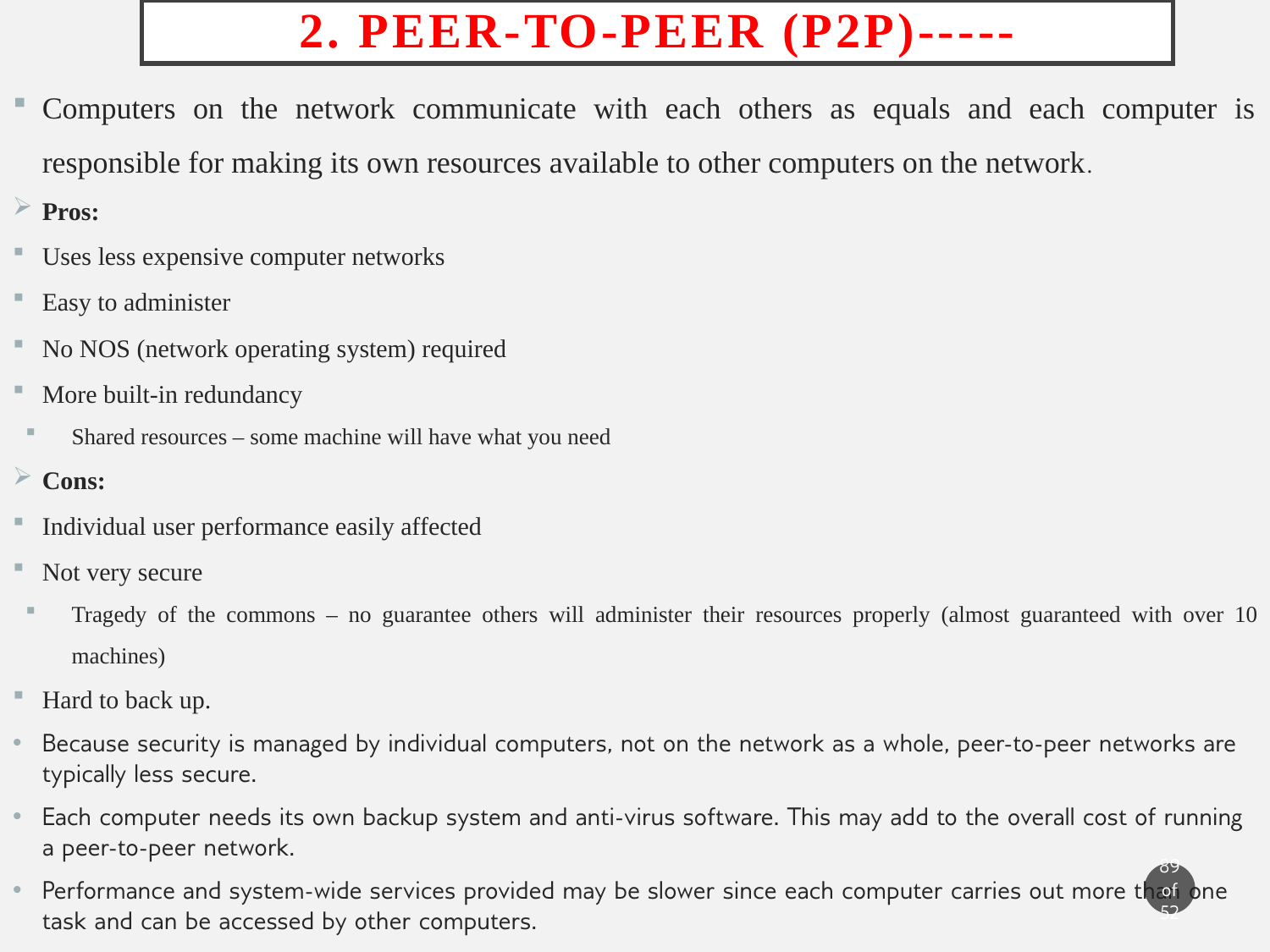

# 2. Peer-to-Peer (p2p)-----
Computers on the network communicate with each others as equals and each computer is responsible for making its own resources available to other computers on the network.
Pros:
Uses less expensive computer networks
Easy to administer
No NOS (network operating system) required
More built-in redundancy
Shared resources – some machine will have what you need
Cons:
Individual user performance easily affected
Not very secure
Tragedy of the commons – no guarantee others will administer their resources properly (almost guaranteed with over 10 machines)
Hard to back up.
Because security is managed by individual computers, not on the network as a whole, peer-to-peer networks are typically less secure.
Each computer needs its own backup system and anti-virus software. This may add to the overall cost of running a peer-to-peer network.
Performance and system-wide services provided may be slower since each computer carries out more than one task and can be accessed by other computers.

89 of 52